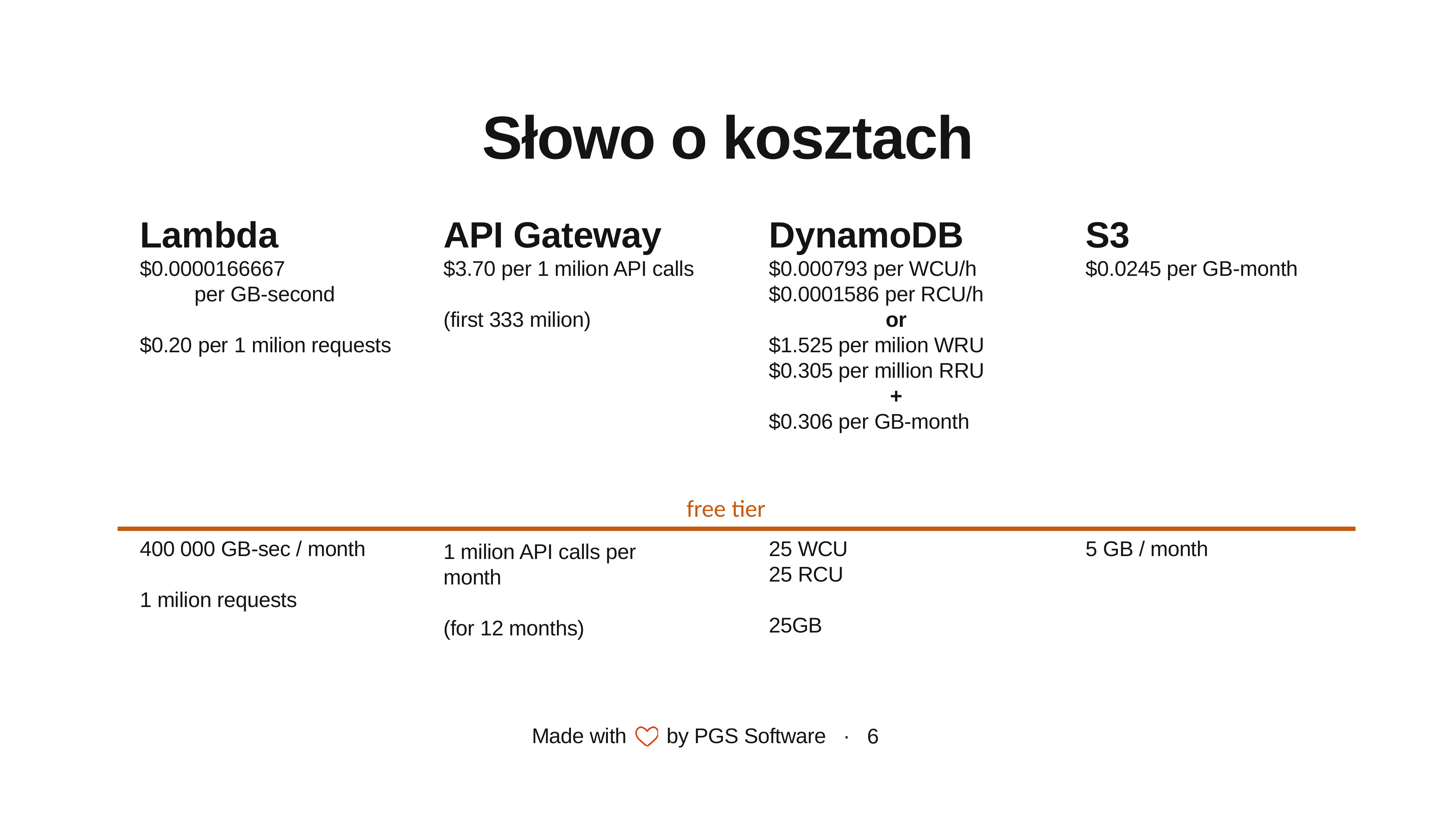

# Słowo o kosztach
Lambda
$0.0000166667
	per GB-second

$0.20 per 1 milion requests
API Gateway
$3.70 per 1 milion API calls

(first 333 milion)
DynamoDB
$0.000793 per WCU/h
$0.0001586 per RCU/h
or
$1.525 per milion WRU
$0.305 per million RRU
+
$0.306 per GB-month
S3
$0.0245 per GB-month

free tier
400 000 GB-sec / month

1 milion requests
25 WCU
25 RCU

25GB
5 GB / month
1 milion API calls per month

(for 12 months)
6